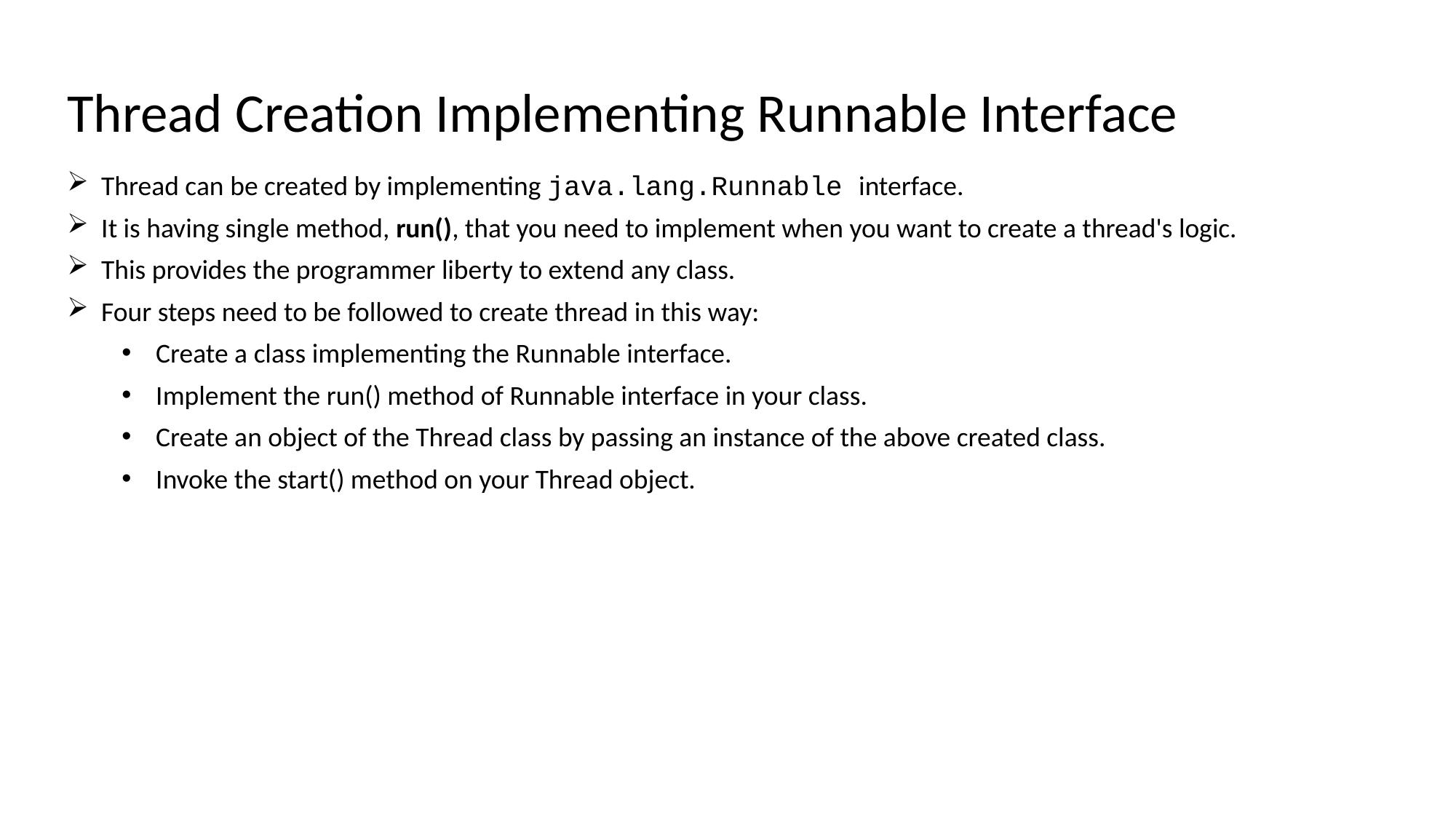

Thread Creation Implementing Runnable Interface
Thread can be created by implementing java.lang.Runnable interface.
It is having single method, run(), that you need to implement when you want to create a thread's logic.
This provides the programmer liberty to extend any class.
Four steps need to be followed to create thread in this way:
Create a class implementing the Runnable interface.
Implement the run() method of Runnable interface in your class.
Create an object of the Thread class by passing an instance of the above created class.
Invoke the start() method on your Thread object.